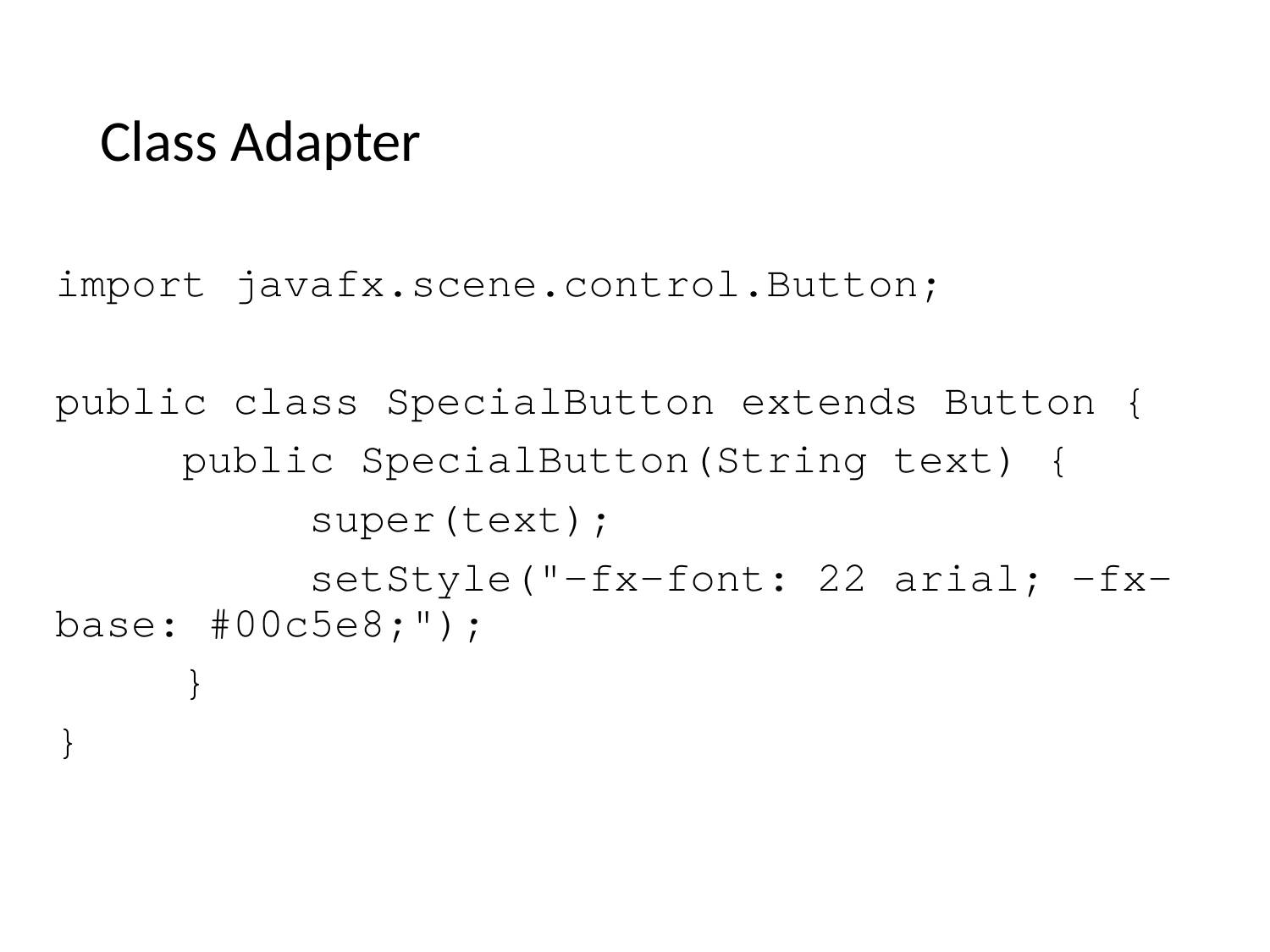

# Class Adapter
import javafx.scene.control.Button;

public class SpecialButton extends Button {
	public SpecialButton(String text) {
		super(text);
		setStyle("-fx-font: 22 arial; -fx-base: #00c5e8;");
	}
}